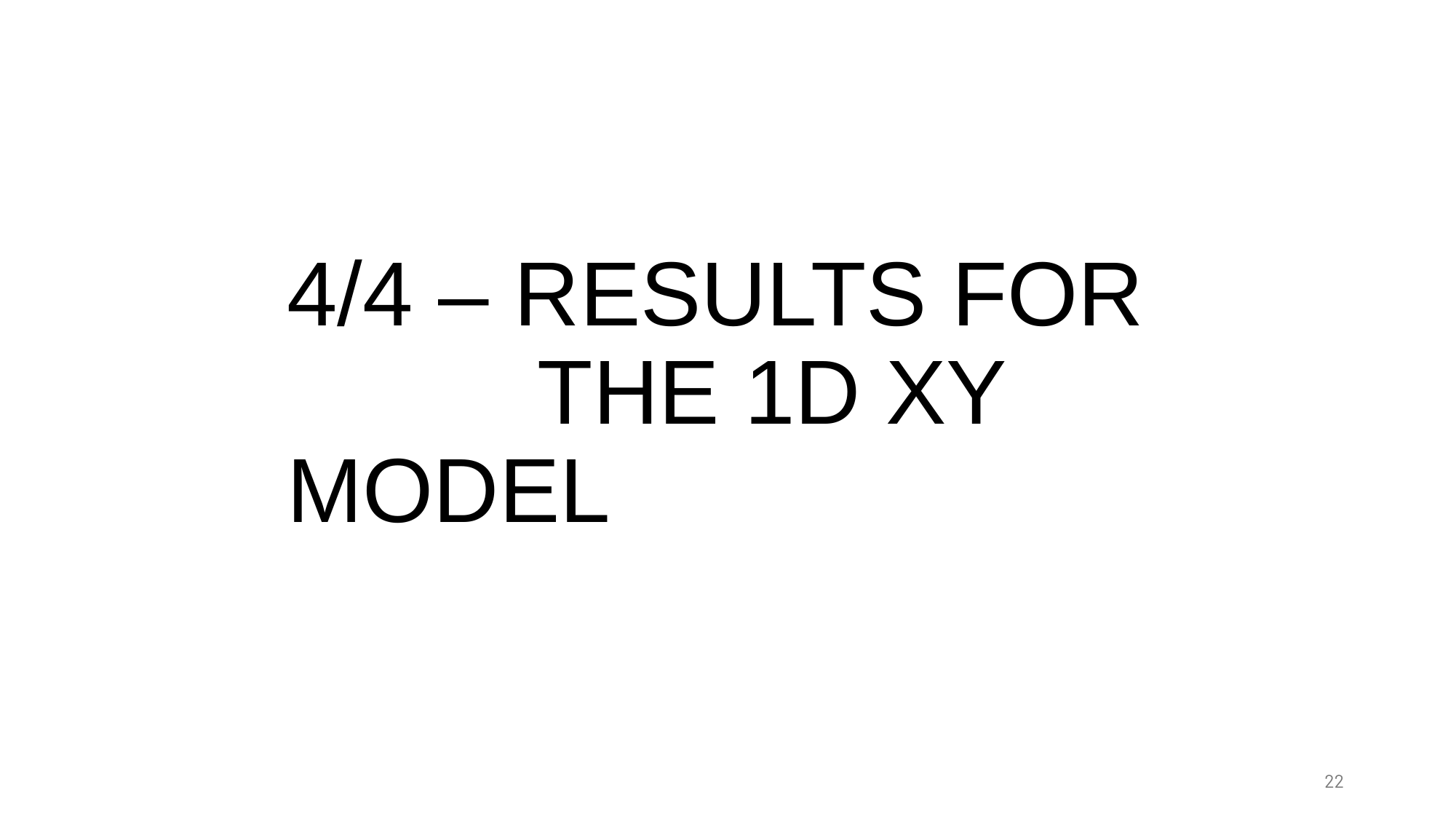

# 4/4 – RESULTS FOR THE 1D XY MODEL
22